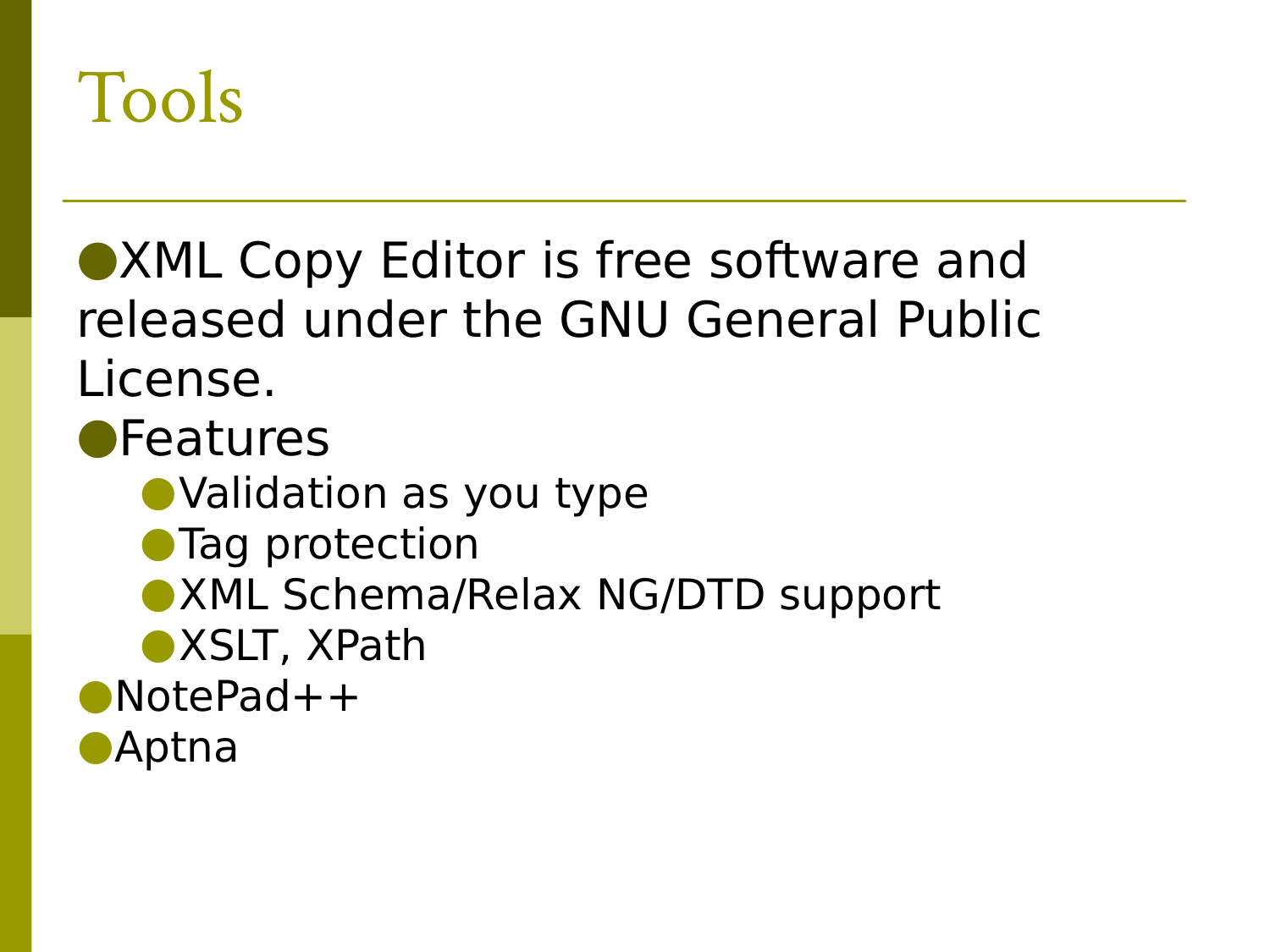

# Tools
XML Copy Editor is free software and released under the GNU General Public License.
Features
Validation as you type
Tag protection
XML Schema/Relax NG/DTD support
XSLT, XPath
NotePad++
Aptna